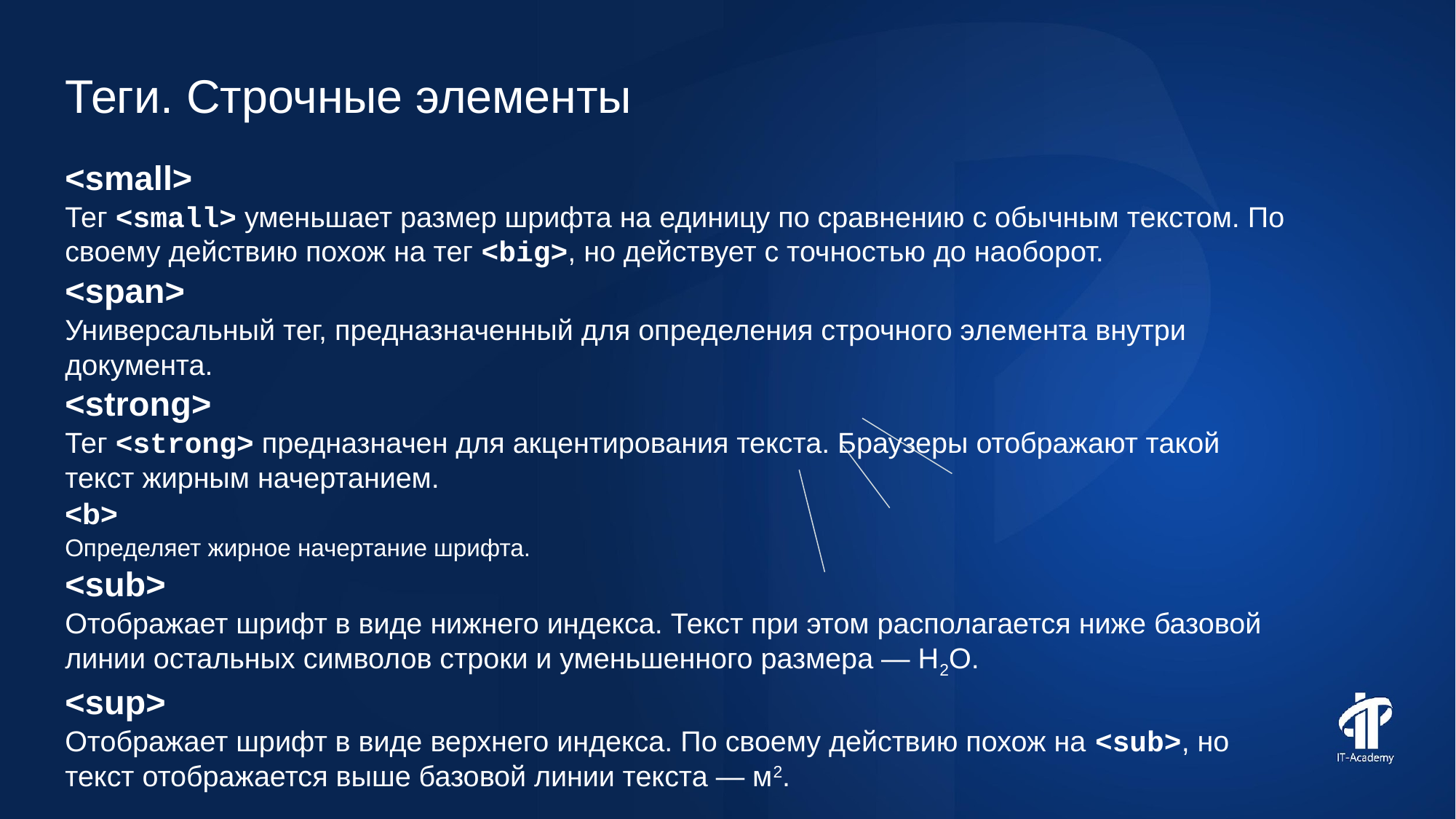

Теги. Строчные элементы
<small>
Тег <small> уменьшает размер шрифта на единицу по сравнению с обычным текстом. По своему действию похож на тег <big>, но действует с точностью до наоборот.
<span>
Универсальный тег, предназначенный для определения строчного элемента внутри документа.
<strong>
Тег <strong> предназначен для акцентирования текста. Браузеры отображают такой текст жирным начертанием.
<b>
Определяет жирное начертание шрифта.
<sub>
Отображает шрифт в виде нижнего индекса. Текст при этом располагается ниже базовой линии остальных символов строки и уменьшенного размера — H2O.
<sup>
Отображает шрифт в виде верхнего индекса. По своему действию похож на <sub>, но текст отображается выше базовой линии текста — м2.